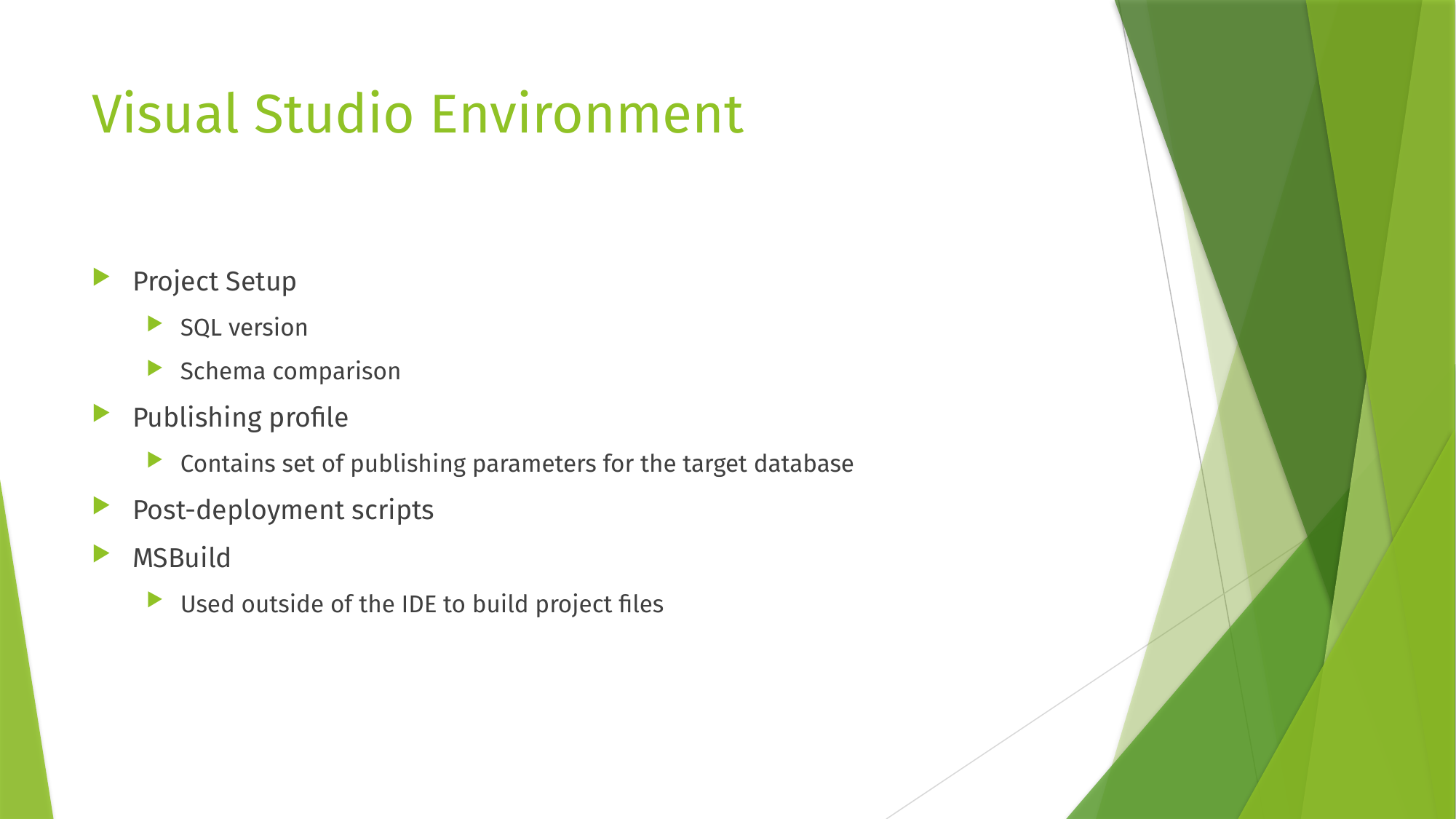

# Visual Studio Environment
Project Setup
SQL version
Schema comparison
Publishing profile
Contains set of publishing parameters for the target database
Post-deployment scripts
MSBuild
Used outside of the IDE to build project files